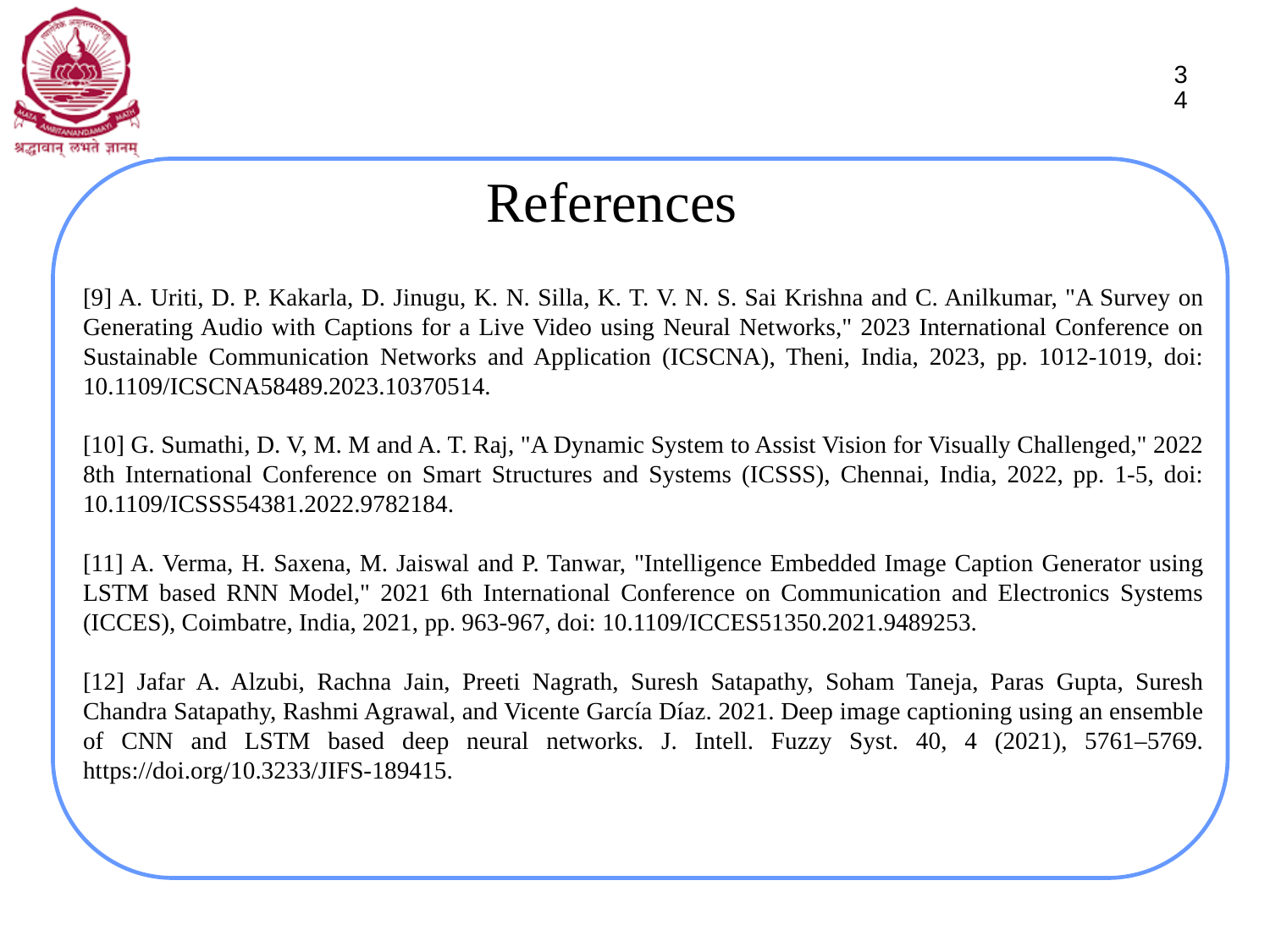

34
# References
[9] A. Uriti, D. P. Kakarla, D. Jinugu, K. N. Silla, K. T. V. N. S. Sai Krishna and C. Anilkumar, "A Survey on Generating Audio with Captions for a Live Video using Neural Networks," 2023 International Conference on Sustainable Communication Networks and Application (ICSCNA), Theni, India, 2023, pp. 1012-1019, doi: 10.1109/ICSCNA58489.2023.10370514.

[10] G. Sumathi, D. V, M. M and A. T. Raj, "A Dynamic System to Assist Vision for Visually Challenged," 2022 8th International Conference on Smart Structures and Systems (ICSSS), Chennai, India, 2022, pp. 1-5, doi: 10.1109/ICSSS54381.2022.9782184.

[11] A. Verma, H. Saxena, M. Jaiswal and P. Tanwar, "Intelligence Embedded Image Caption Generator using LSTM based RNN Model," 2021 6th International Conference on Communication and Electronics Systems (ICCES), Coimbatre, India, 2021, pp. 963-967, doi: 10.1109/ICCES51350.2021.9489253.

[12] Jafar A. Alzubi, Rachna Jain, Preeti Nagrath, Suresh Satapathy, Soham Taneja, Paras Gupta, Suresh Chandra Satapathy, Rashmi Agrawal, and Vicente García Díaz. 2021. Deep image captioning using an ensemble of CNN and LSTM based deep neural networks. J. Intell. Fuzzy Syst. 40, 4 (2021), 5761–5769. https://doi.org/10.3233/JIFS-189415.